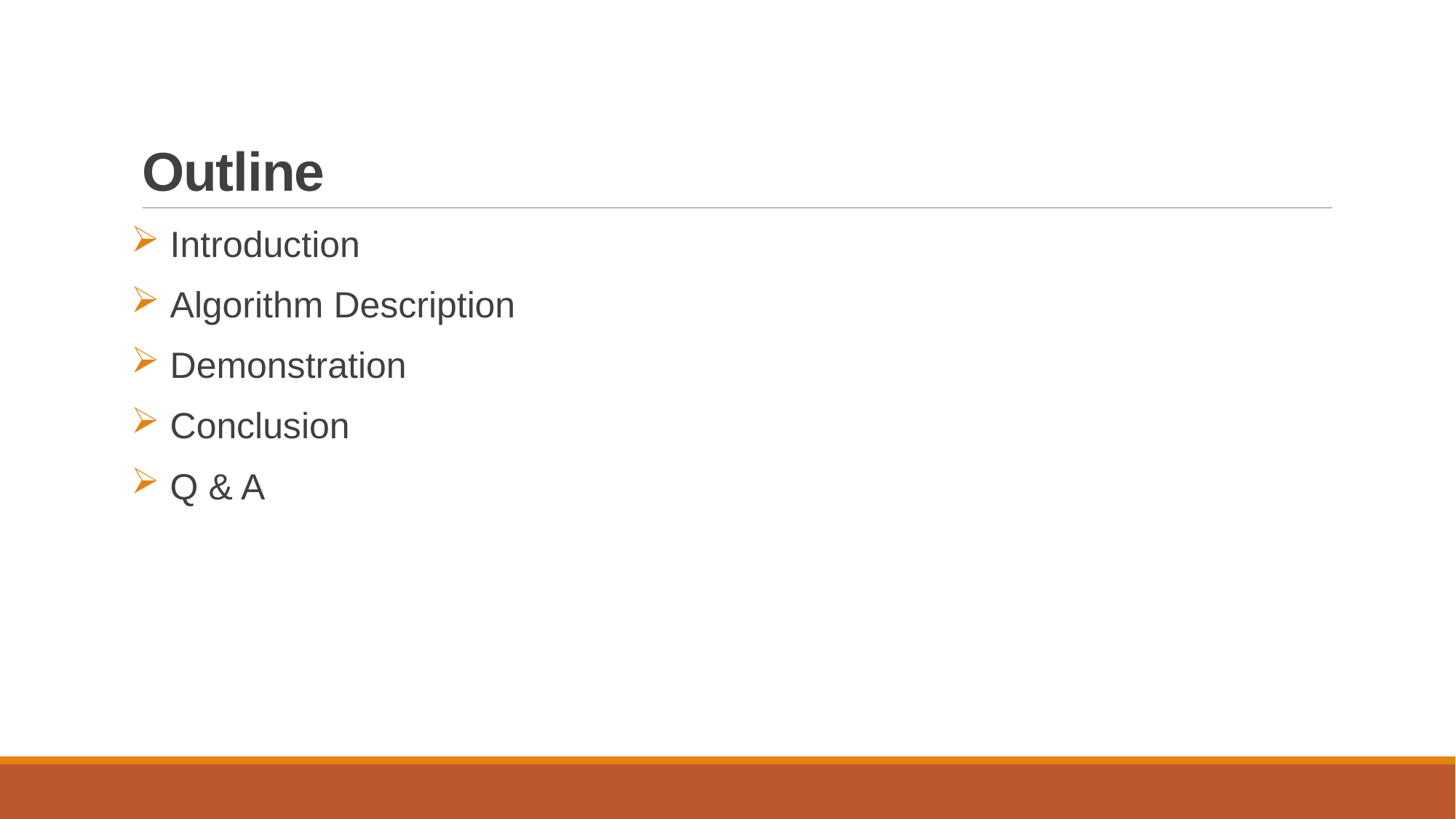

# Outline
 Introduction
 Algorithm Description
 Demonstration
 Conclusion
 Q & A